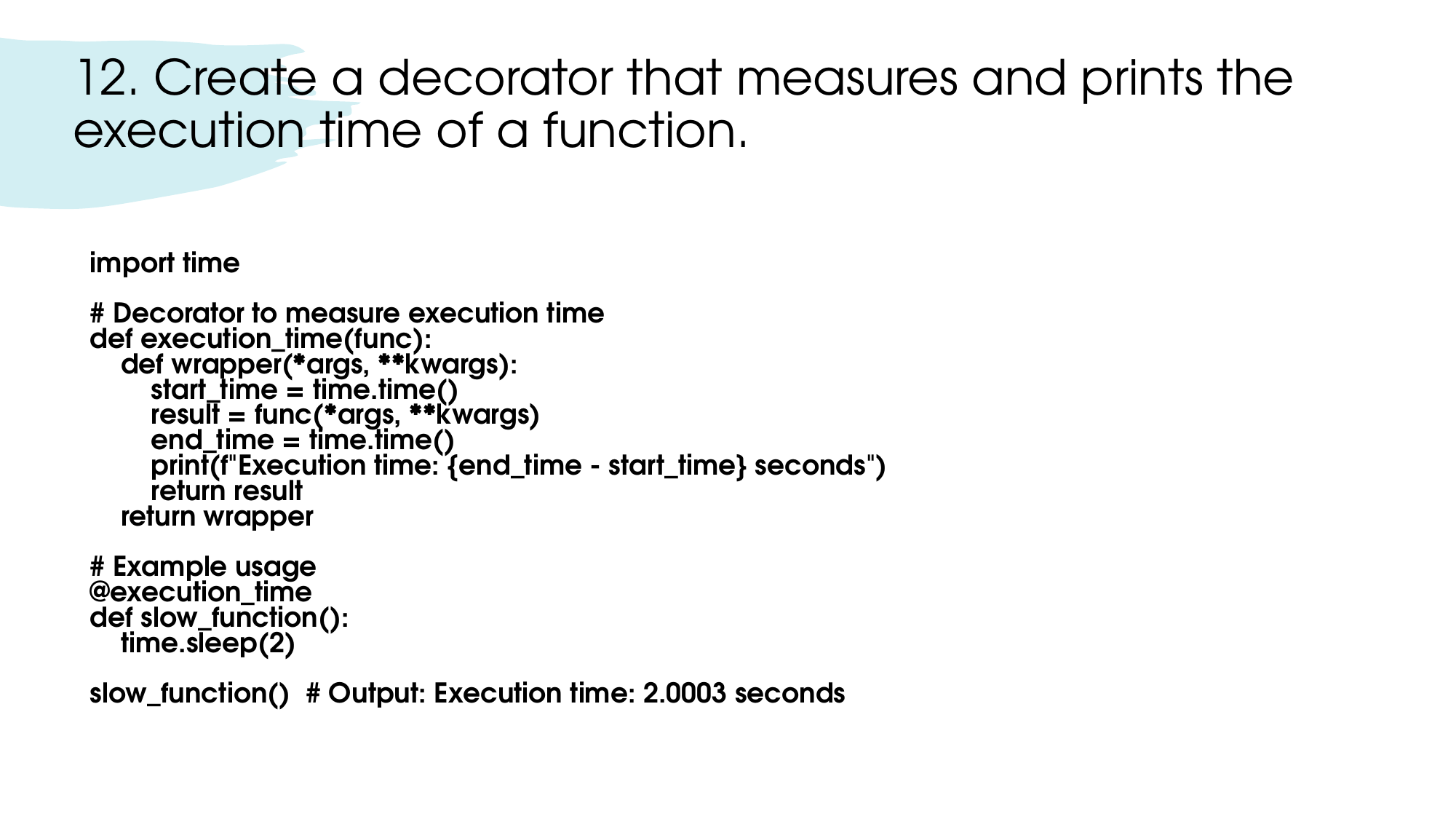

# 12. Create a decorator that measures and prints the execution time of a function.
| import time # Decorator to measure execution time def execution\_time(func): def wrapper(\*args, \*\*kwargs): start\_time = time.time() result = func(\*args, \*\*kwargs) end\_time = time.time() print(f"Execution time: {end\_time - start\_time} seconds") return result return wrapper # Example usage @execution\_time def slow\_function(): time.sleep(2) slow\_function() # Output: Execution time: 2.0003 seconds |
| --- |

|  |
| --- |